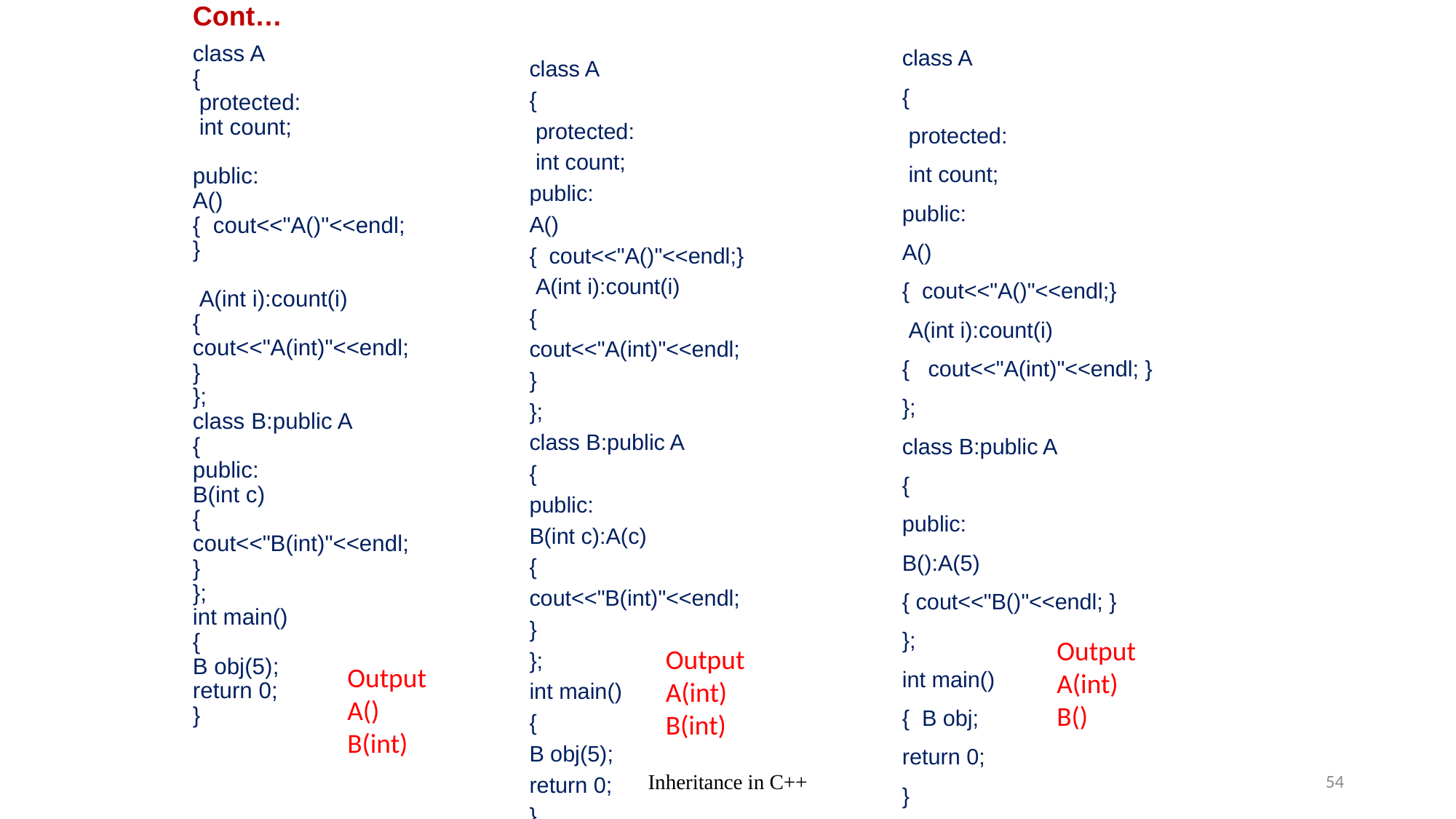

# Cont…

class A
{
 protected:
 int count;
public:
A()
{  cout<<"A()"<<endl;}
 A(int i):count(i)
{   cout<<"A(int)"<<endl; }
};
class B:public A
{
public:
B():A(5)
{ cout<<"B()"<<endl; }
};
int main()
{  B obj;
return 0;
}

class A
{
 protected:
 int count;
public:
A()
{  cout<<"A()"<<endl;}
 A(int i):count(i)
{
cout<<"A(int)"<<endl;
}
};
class B:public A
{
public:
B(int c):A(c)
{
cout<<"B(int)"<<endl;
}
};
int main()
{
B obj(5);
return 0;
}
class A
{
 protected:
 int count;

public:
A()
{  cout<<"A()"<<endl;
}

 A(int i):count(i)
{
cout<<"A(int)"<<endl;
}
};
class B:public A
{
public:
B(int c)
{
cout<<"B(int)"<<endl;
}
};
int main()
{
B obj(5);
return 0;
}

Output
A(int)
B()
Output
A(int)
B(int)
Output
A()
B(int)
Inheritance in C++
54